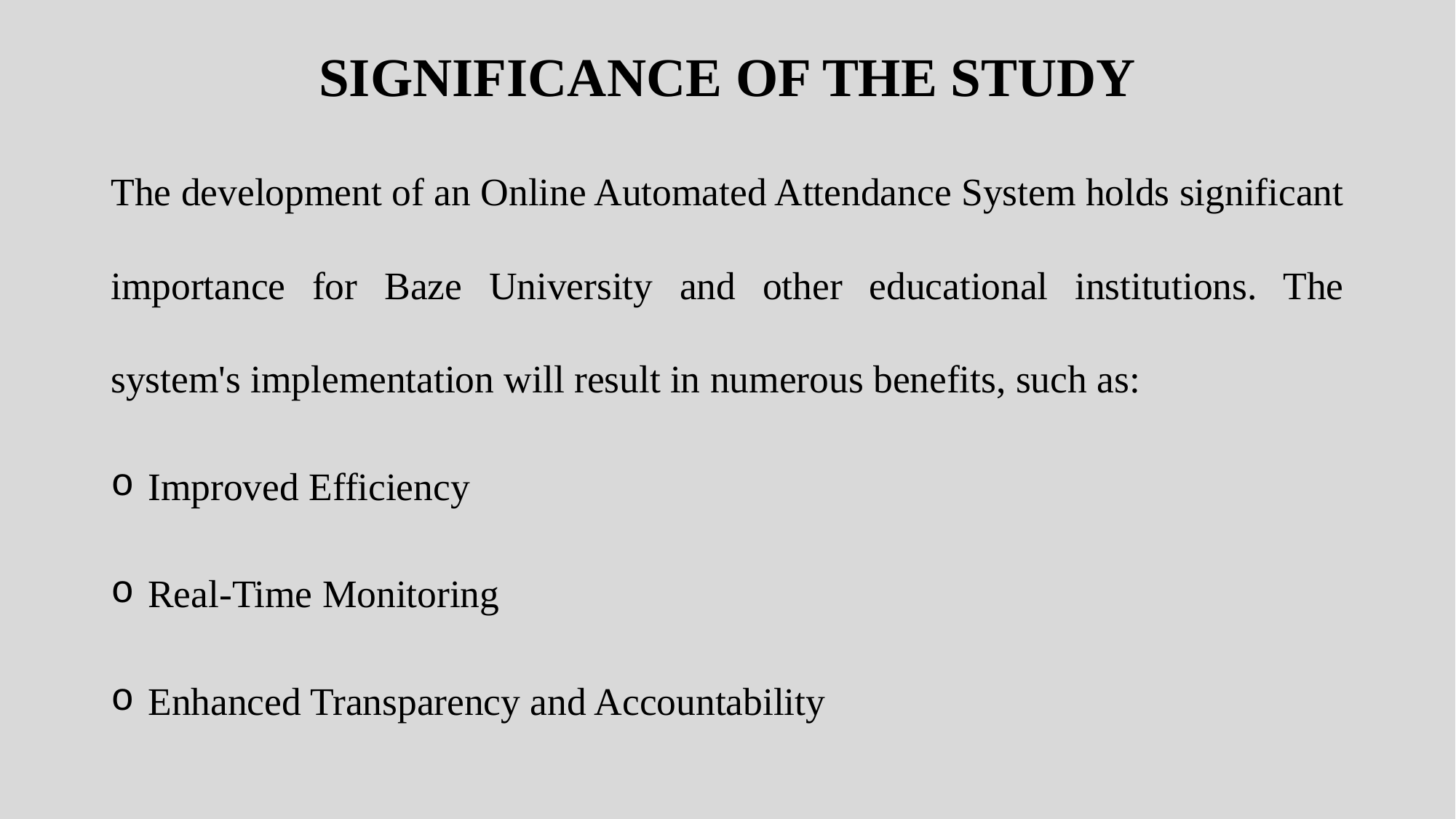

SIGNIFICANCE OF THE STUDY
The development of an Online Automated Attendance System holds significant importance for Baze University and other educational institutions. The system's implementation will result in numerous benefits, such as:
 Improved Efficiency
 Real-Time Monitoring
 Enhanced Transparency and Accountability